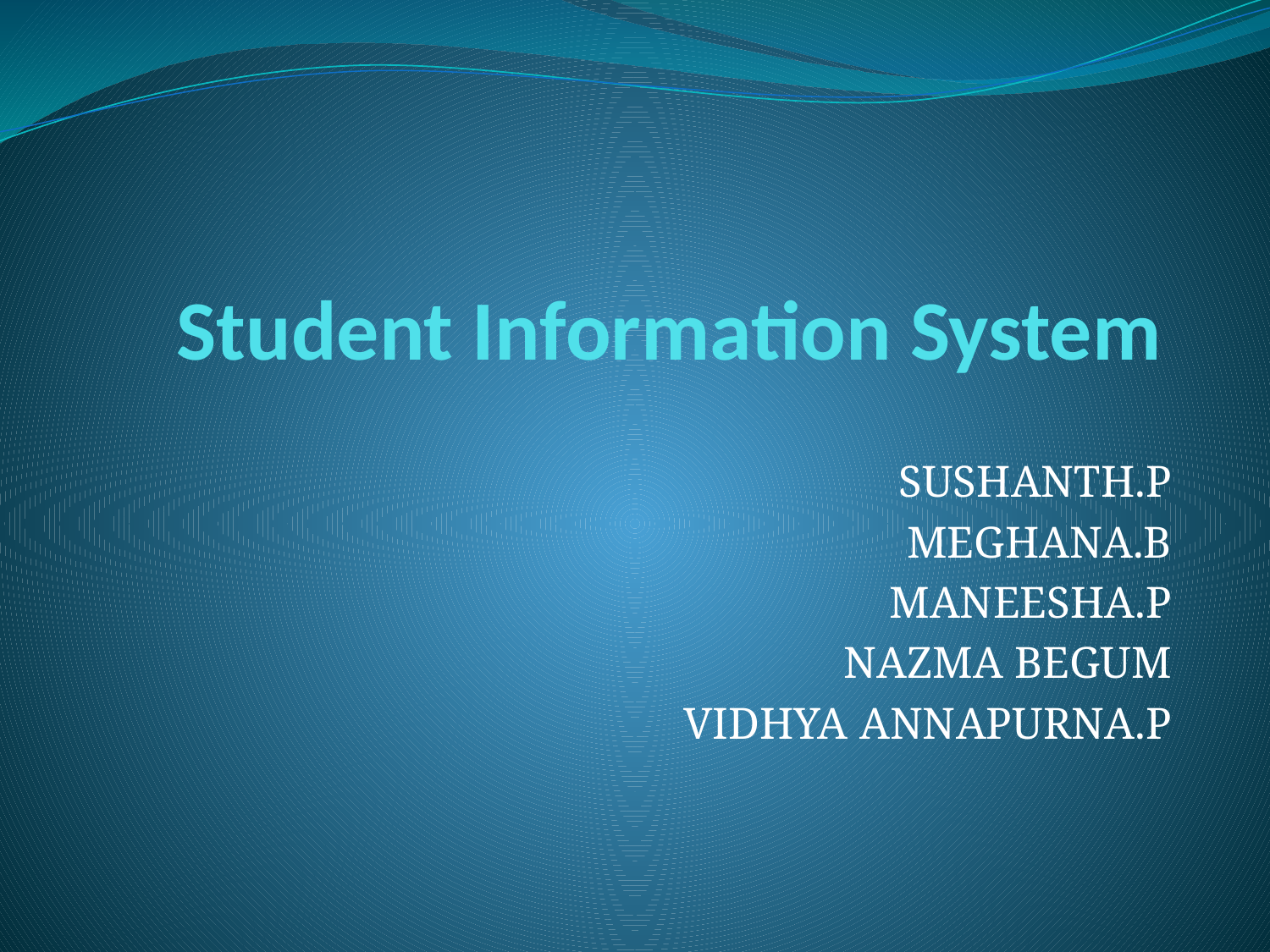

# Student Information System
SUSHANTH.P
MEGHANA.B
MANEESHA.P
NAZMA BEGUM
VIDHYA ANNAPURNA.P